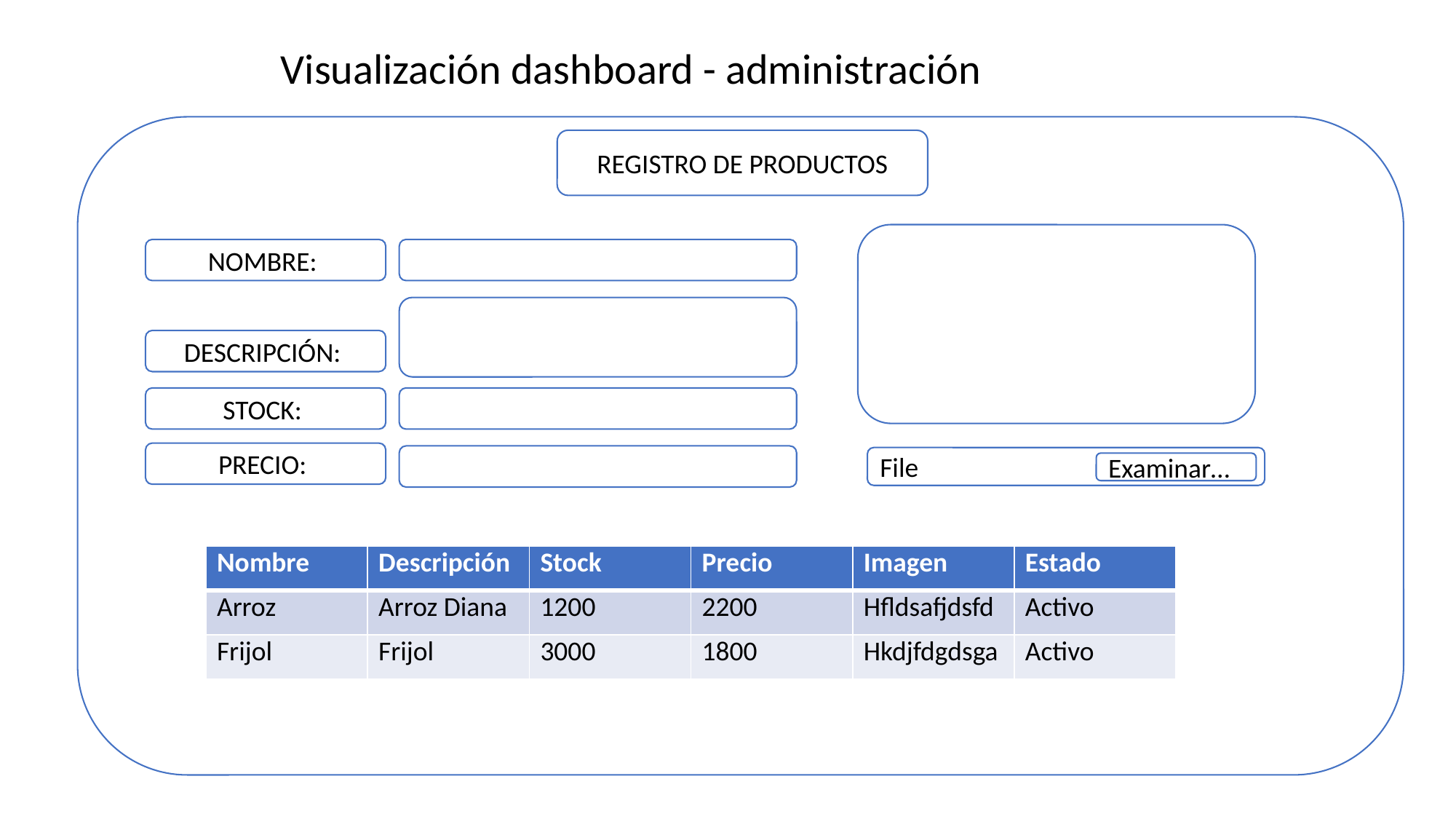

# Visualización dashboard - administración

REGISTRO DE PRODUCTOS

NOMBRE:

DESCRIPCIÓN:

STOCK:
PRECIO:

File
Examinar…
| Nombre | Descripción | Stock | Precio | Imagen | Estado |
| --- | --- | --- | --- | --- | --- |
| Arroz | Arroz Diana | 1200 | 2200 | Hfldsafjdsfd | Activo |
| Frijol | Frijol | 3000 | 1800 | Hkdjfdgdsga | Activo |